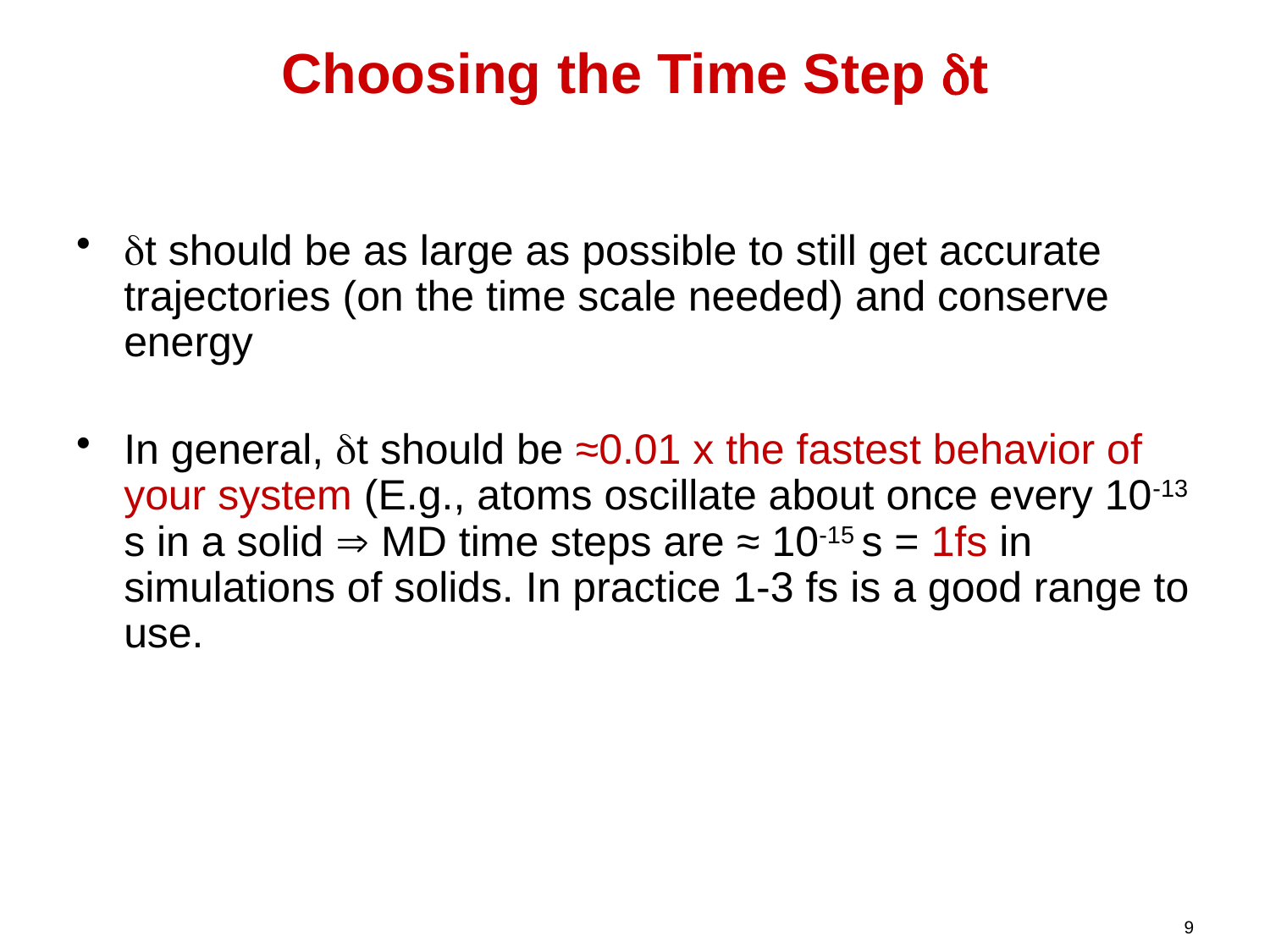

# Choosing the Time Step δt
δt should be as large as possible to still get accurate trajectories (on the time scale needed) and conserve energy

In general, δt should be ≈0.01 x the fastest behavior of your system (E.g., atoms oscillate about once every 10-13 s in a solid ⇒ MD time steps are ≈ 10-15 s = 1fs in simulations of solids. In practice 1-3 fs is a good range to use.

9